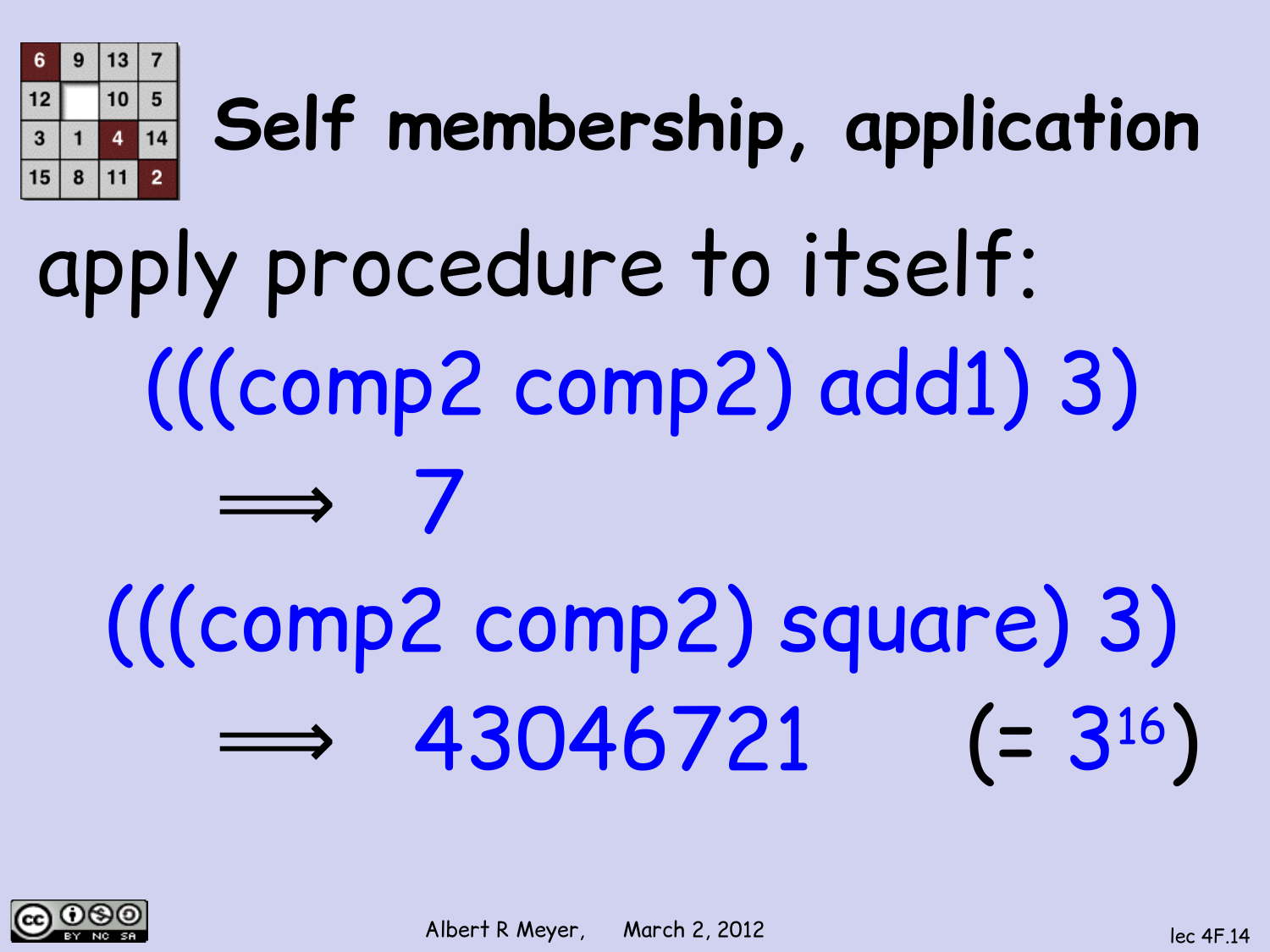

# Self membership, application
apply procedure to itself:
(((comp2 comp2) add1) 3)
       ⟹   7
(((comp2 comp2) square) 3)
       ⟹   43046721      (= 316)